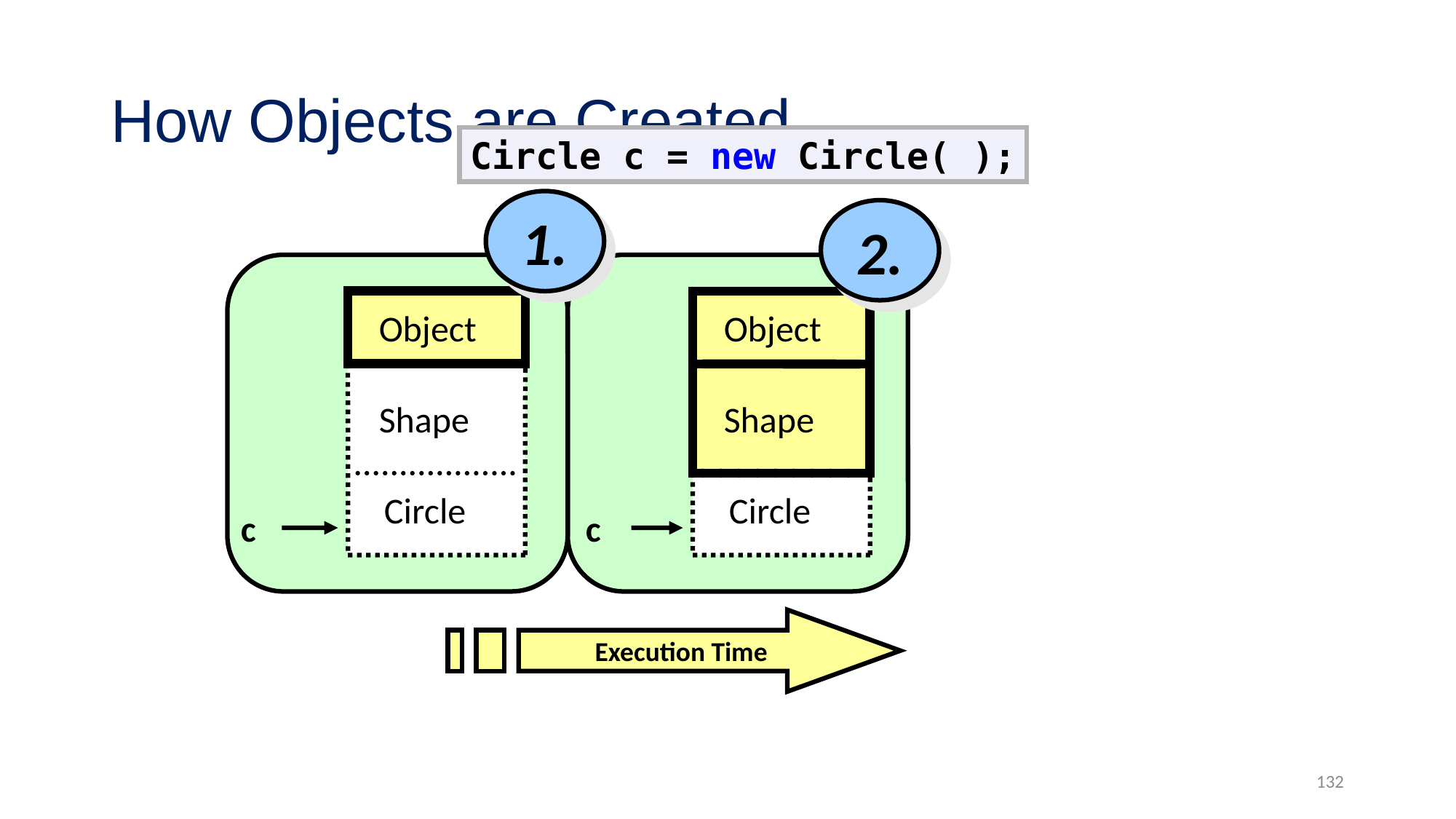

# How Objects are Created
Circle c = new Circle( );
1.
2.

Object
Object

Shape
Shape

Circle
Circle
c
c

Execution Time
132